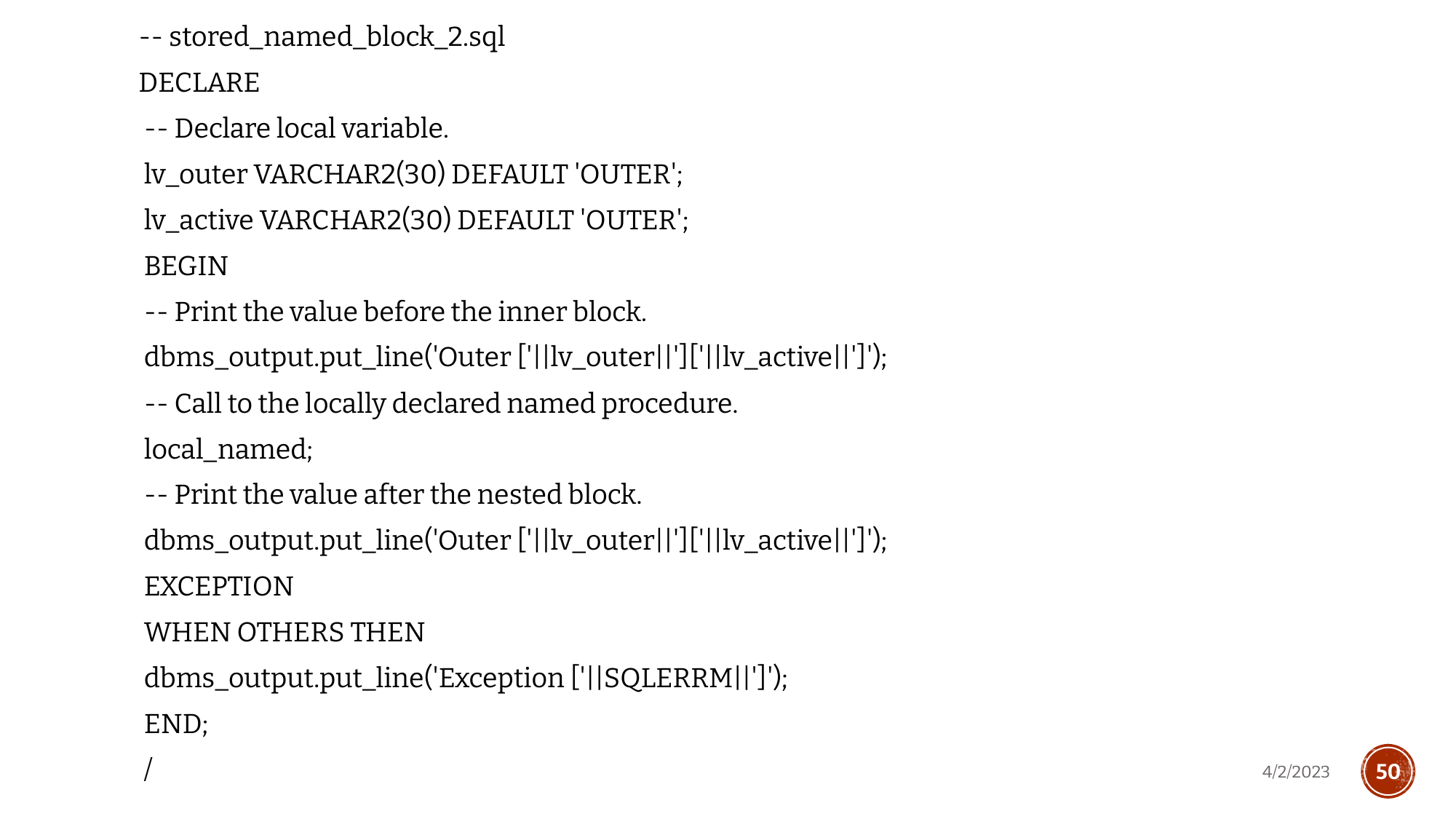

-- stored_named_block_2.sql
DECLARE
 -- Declare local variable.
 lv_outer VARCHAR2(30) DEFAULT 'OUTER';
 lv_active VARCHAR2(30) DEFAULT 'OUTER';
 BEGIN
 -- Print the value before the inner block.
 dbms_output.put_line('Outer ['||lv_outer||']['||lv_active||']');
 -- Call to the locally declared named procedure.
 local_named;
 -- Print the value after the nested block.
 dbms_output.put_line('Outer ['||lv_outer||']['||lv_active||']');
 EXCEPTION
 WHEN OTHERS THEN
 dbms_output.put_line('Exception ['||SQLERRM||']');
 END;
 /
#

4/2/2023
50